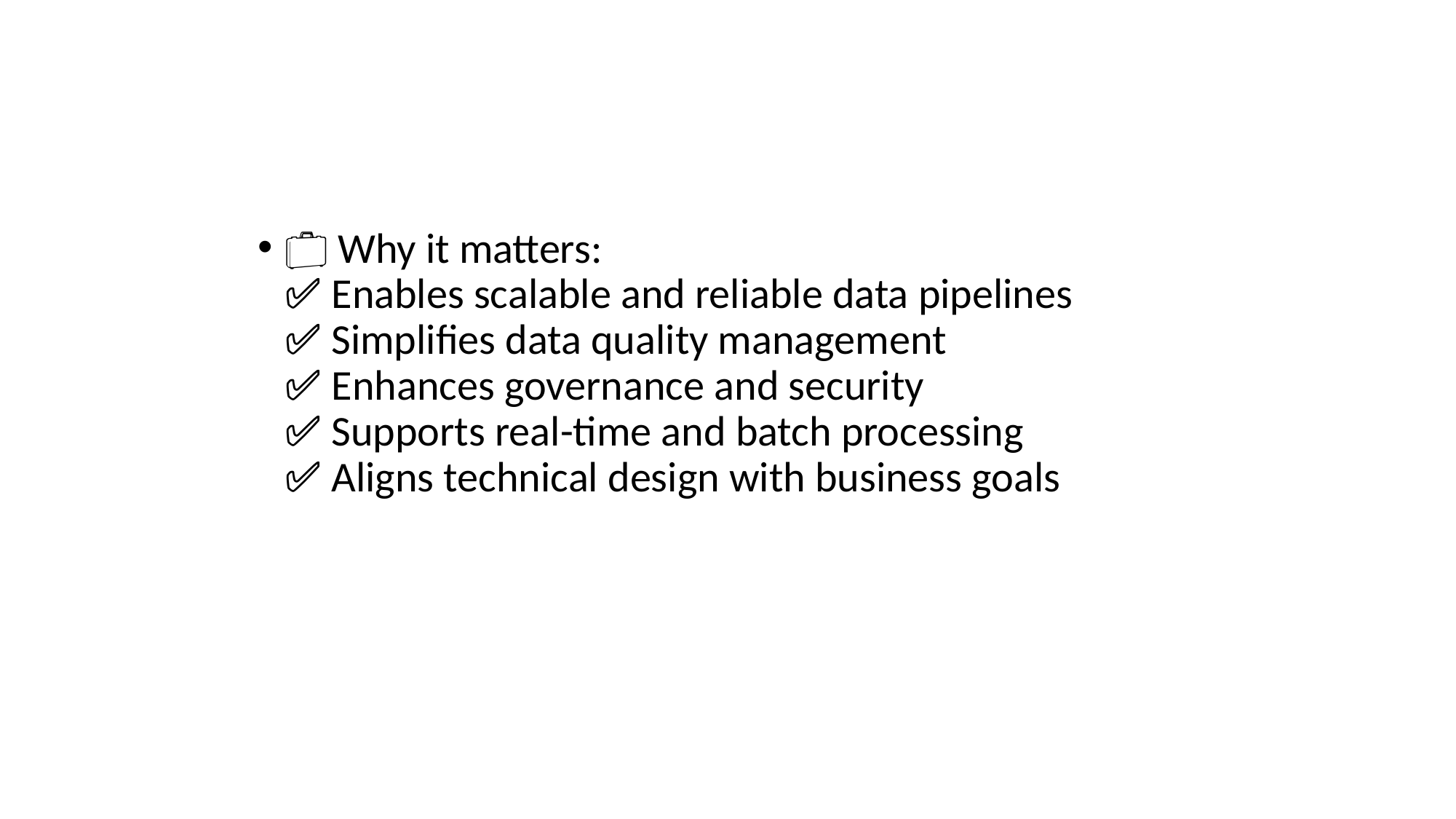

💼 Why it matters:
✅ Enables scalable and reliable data pipelines
✅ Simplifies data quality management
✅ Enhances governance and security
✅ Supports real-time and batch processing
✅ Aligns technical design with business goals